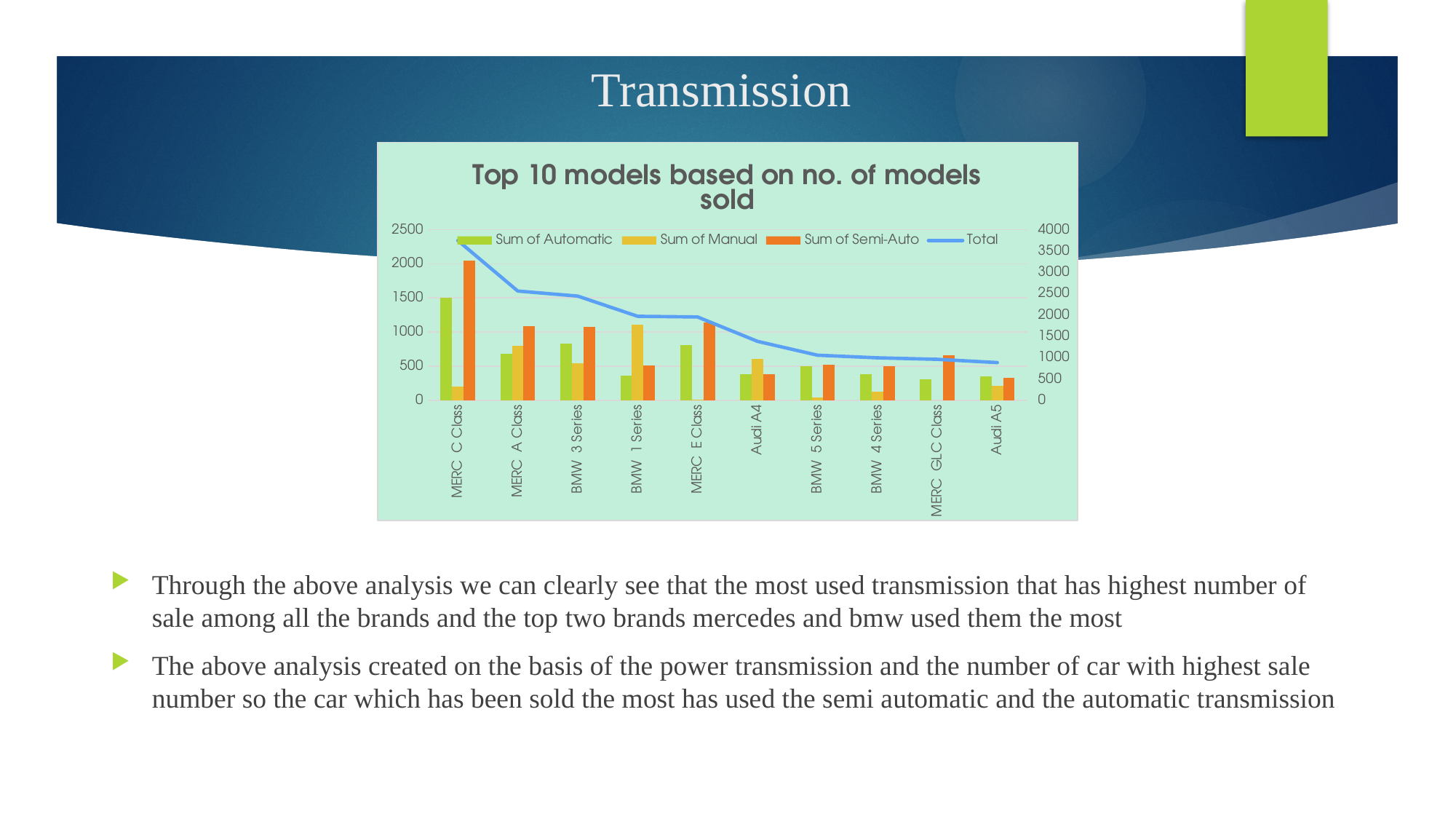

# Transmission

Through the above analysis we can clearly see that the most used transmission that has highest number of sale among all the brands and the top two brands mercedes and bmw used them the most
The above analysis created on the basis of the power transmission and the number of car with highest sale number so the car which has been sold the most has used the semi automatic and the automatic transmission

### Chart: Top 10 models based on no. of models sold

| Category |  |  |  |  |
|---|---|---|---|---|
| MERC  C Class | 1497.0 | 200.0 | 2050.0 | 3747.0 |
| MERC  A Class | 678.0 | 799.0 | 1084.0 | 2561.0 |
| BMW  3 Series | 830.0 | 538.0 | 1075.0 | 2443.0 |
| BMW  1 Series | 361.0 | 1103.0 | 505.0 | 1969.0 |
| MERC  E Class | 804.0 | 7.0 | 1142.0 | 1953.0 |
| Audi A4 | 385.0 | 611.0 | 385.0 | 1381.0 |
| BMW  5 Series | 501.0 | 36.0 | 519.0 | 1056.0 |
| BMW  4 Series | 376.0 | 122.0 | 497.0 | 995.0 |
| MERC  GLC Class | 305.0 | 0.0 | 655.0 | 960.0 |
| Audi A5 | 350.0 | 207.0 | 325.0 | 882.0 |